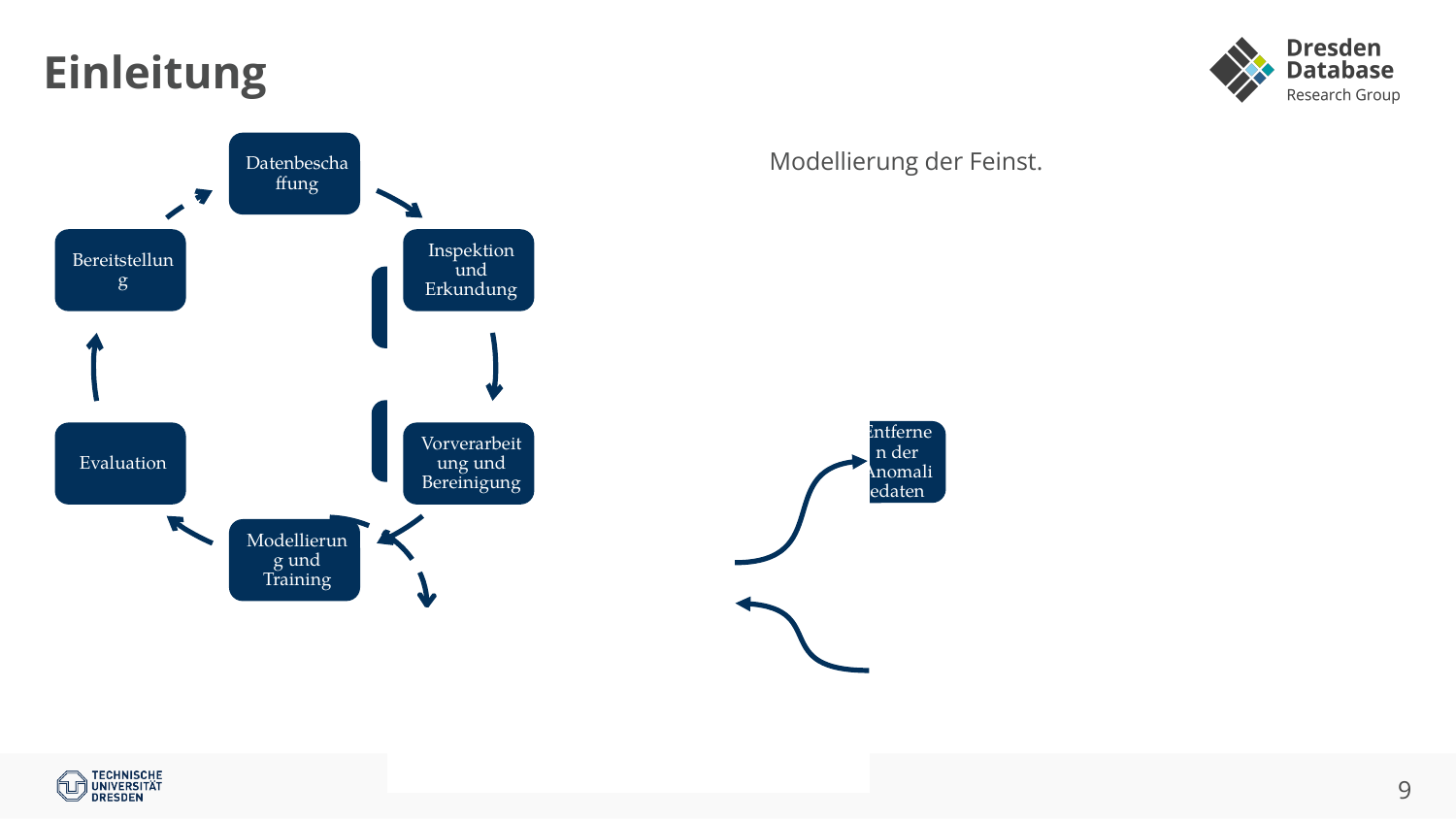

# Einleitung
Datenbeschaffung
Inspektion und Erkundung
Vorverarbeitung und Bereinigung
Modellierung und Training
Evaluation
Bereitstellung

Modellierung der Feinst.

Entfernen unvollständiger Daten
Entfernen der Anomaliedaten
Datenbereinigung